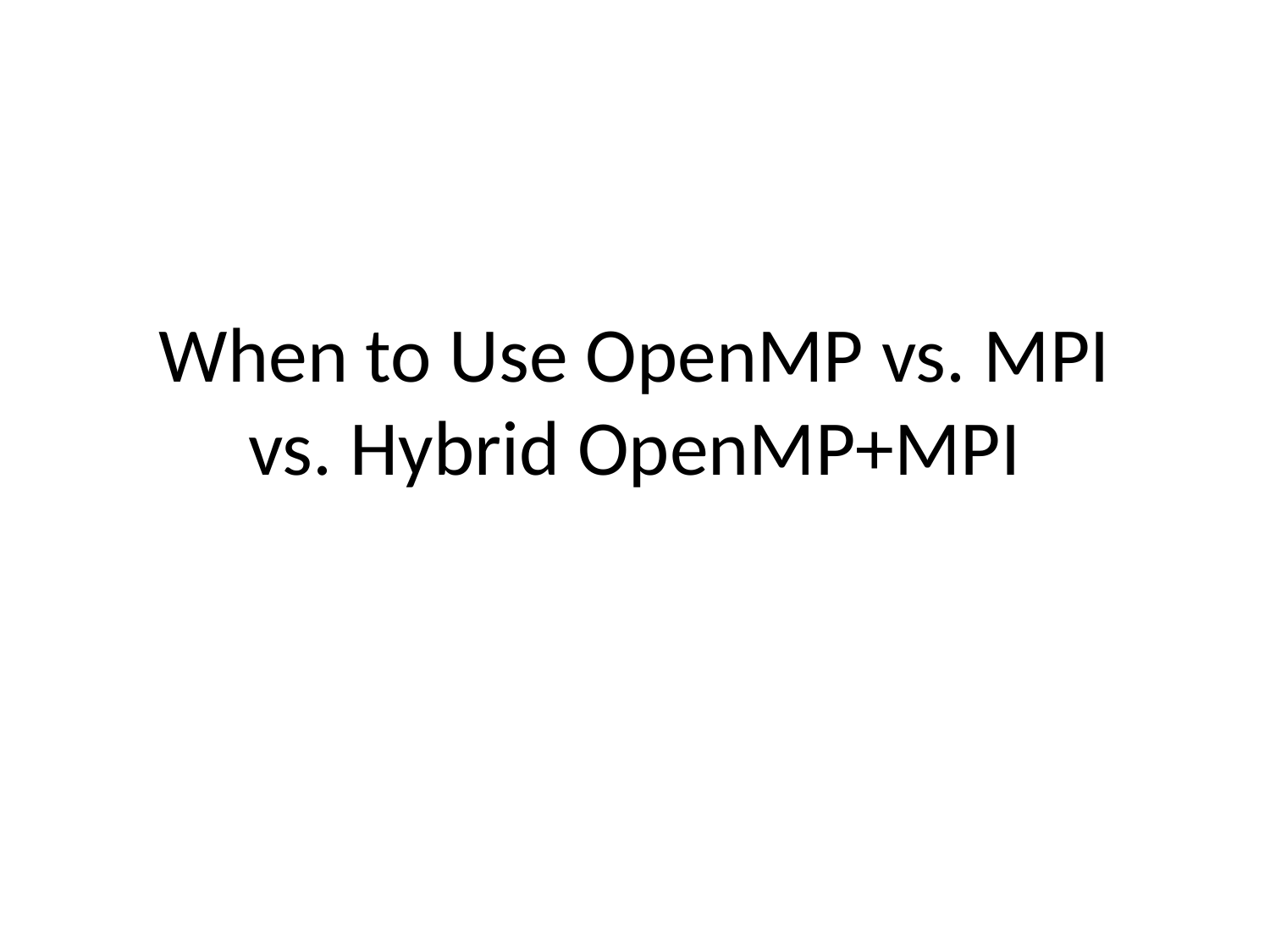

# When to Use OpenMP vs. MPI vs. Hybrid OpenMP+MPI